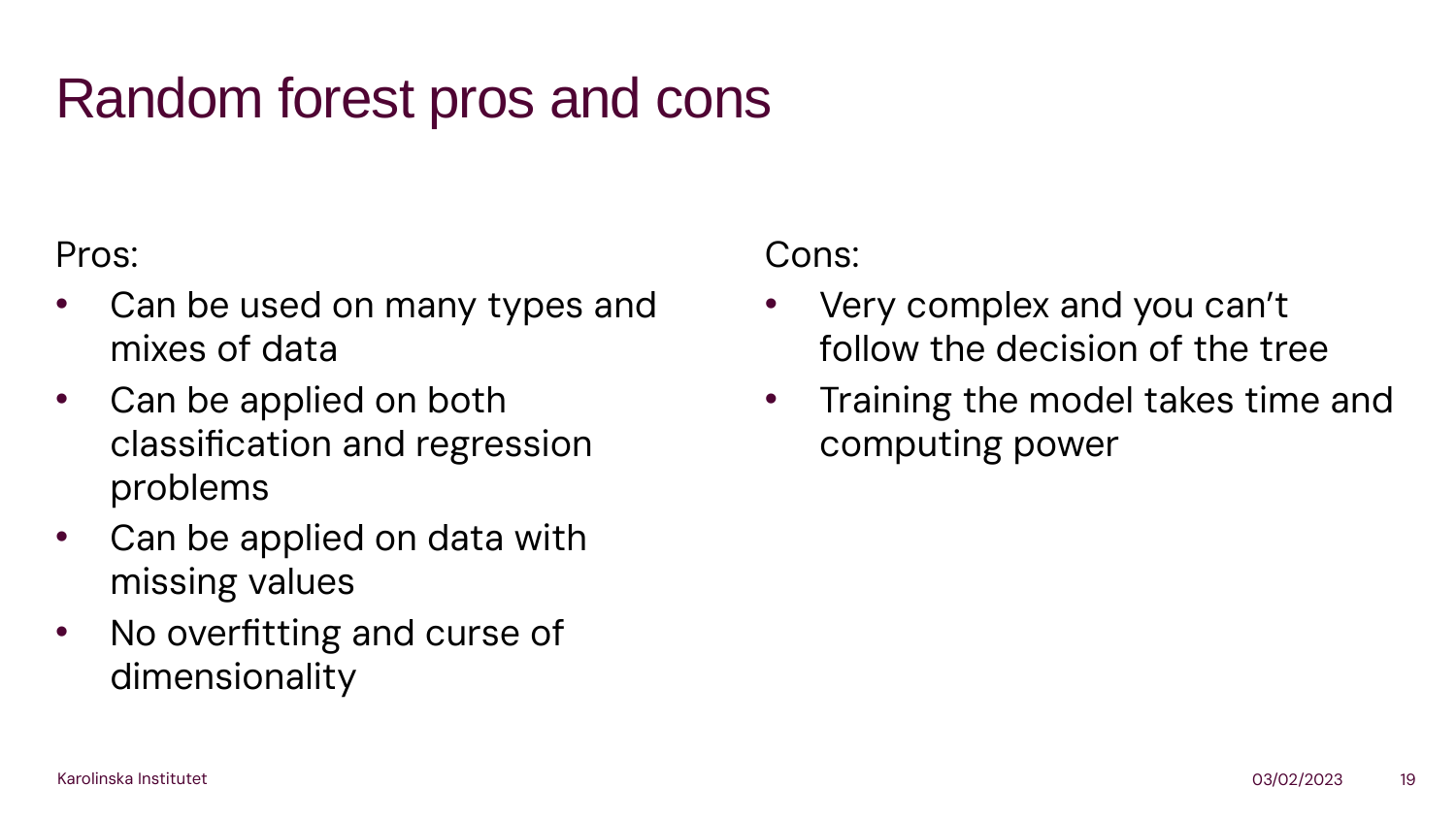

# Random forest pros and cons
Pros:
Can be used on many types and mixes of data
Can be applied on both classification and regression problems
Can be applied on data with missing values
No overfitting and curse of dimensionality
Cons:
Very complex and you can’t follow the decision of the tree
Training the model takes time and computing power
03/02/2023
19
Karolinska Institutet